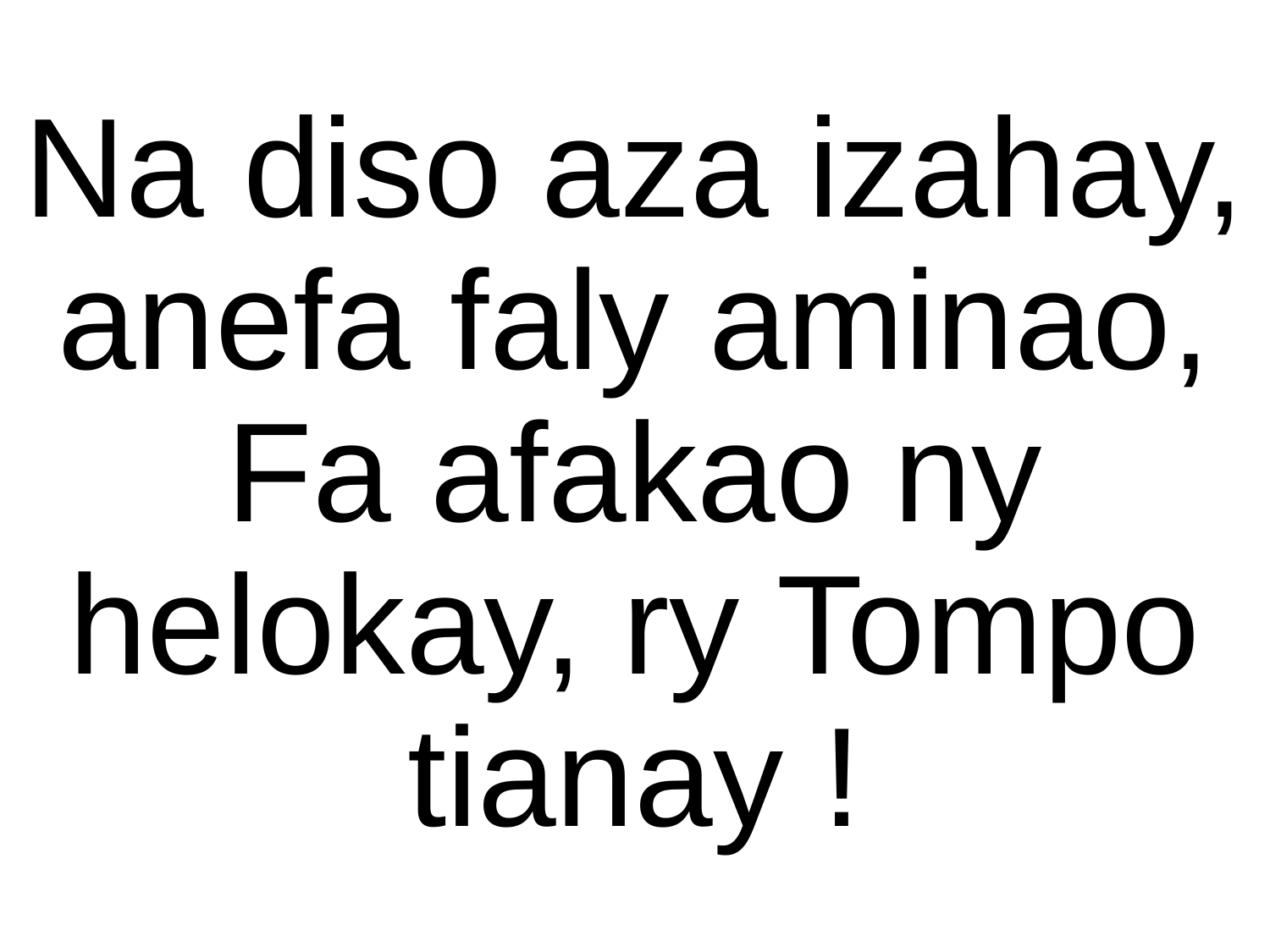

Na diso aza izahay, anefa faly aminao,
Fa afakao ny helokay, ry Tompo tianay !